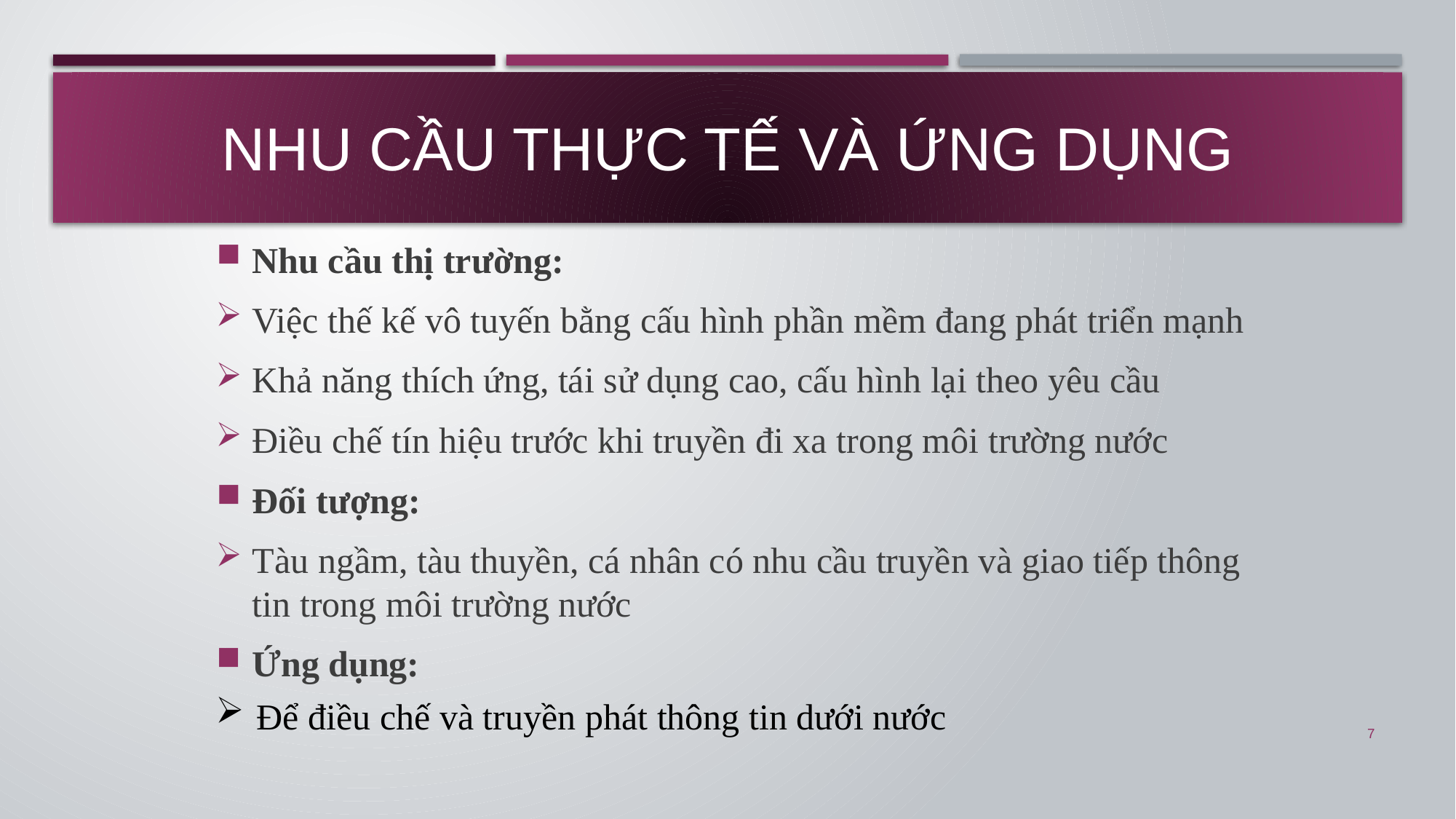

# Nhu cầu thực tế và ứng dụng
Nhu cầu thị trường:
Việc thế kế vô tuyến bằng cấu hình phần mềm đang phát triển mạnh
Khả năng thích ứng, tái sử dụng cao, cấu hình lại theo yêu cầu
Điều chế tín hiệu trước khi truyền đi xa trong môi trường nước
Đối tượng:
Tàu ngầm, tàu thuyền, cá nhân có nhu cầu truyền và giao tiếp thông tin trong môi trường nước
Ứng dụng:
Để điều chế và truyền phát thông tin dưới nước

7